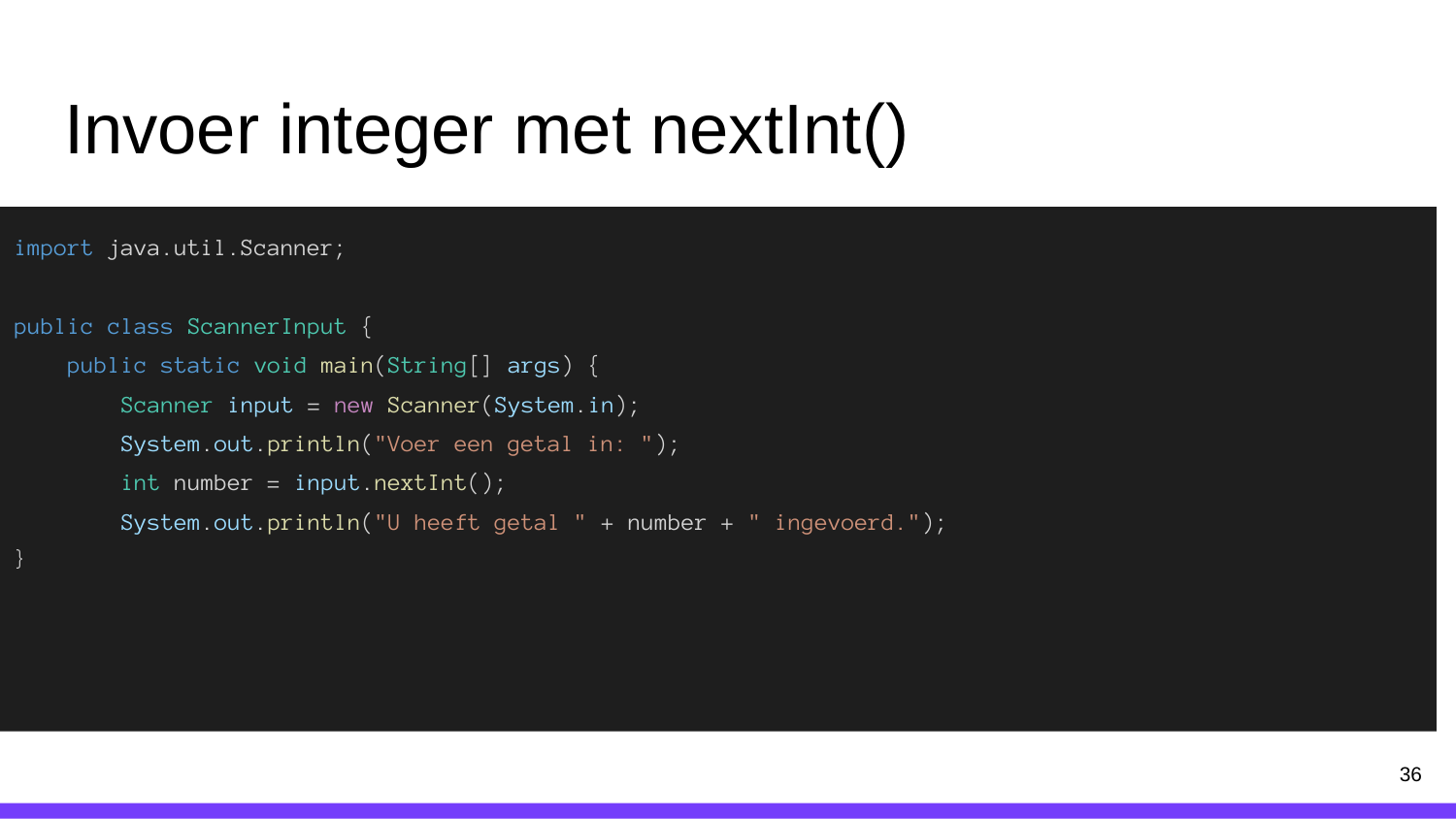

# Invoer integer met nextInt()
import java.util.Scanner;

public class ScannerInput {
    public static void main(String[] args) {
        Scanner input = new Scanner(System.in);
        System.out.println("Voer een getal in: ");
        int number = input.nextInt();
        System.out.println("U heeft getal " + number + " ingevoerd.");
}
36